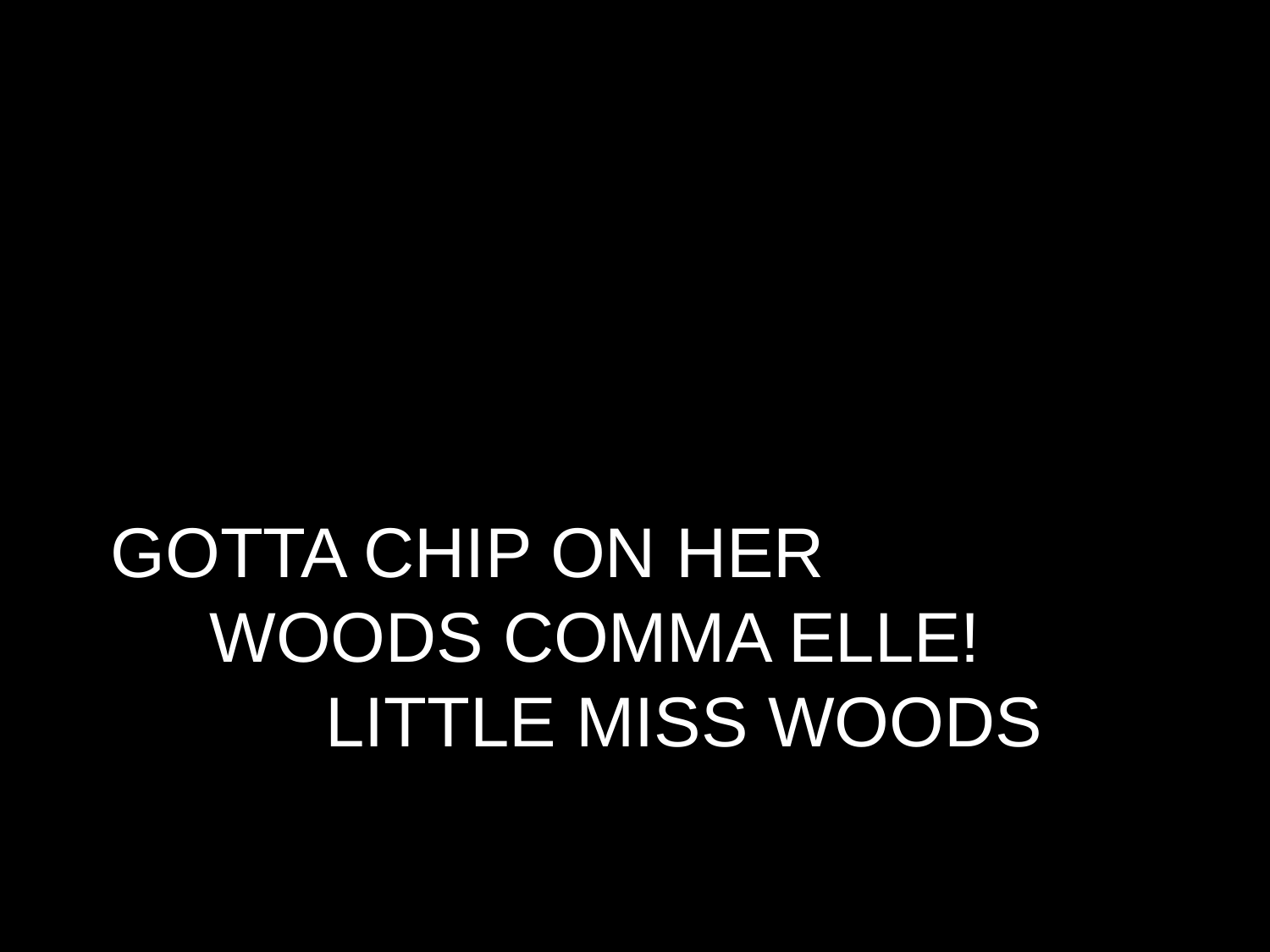

# GOTTA CHIP ON HER                       WOODS COMMA ELLE!               LITTLE MISS WOODS